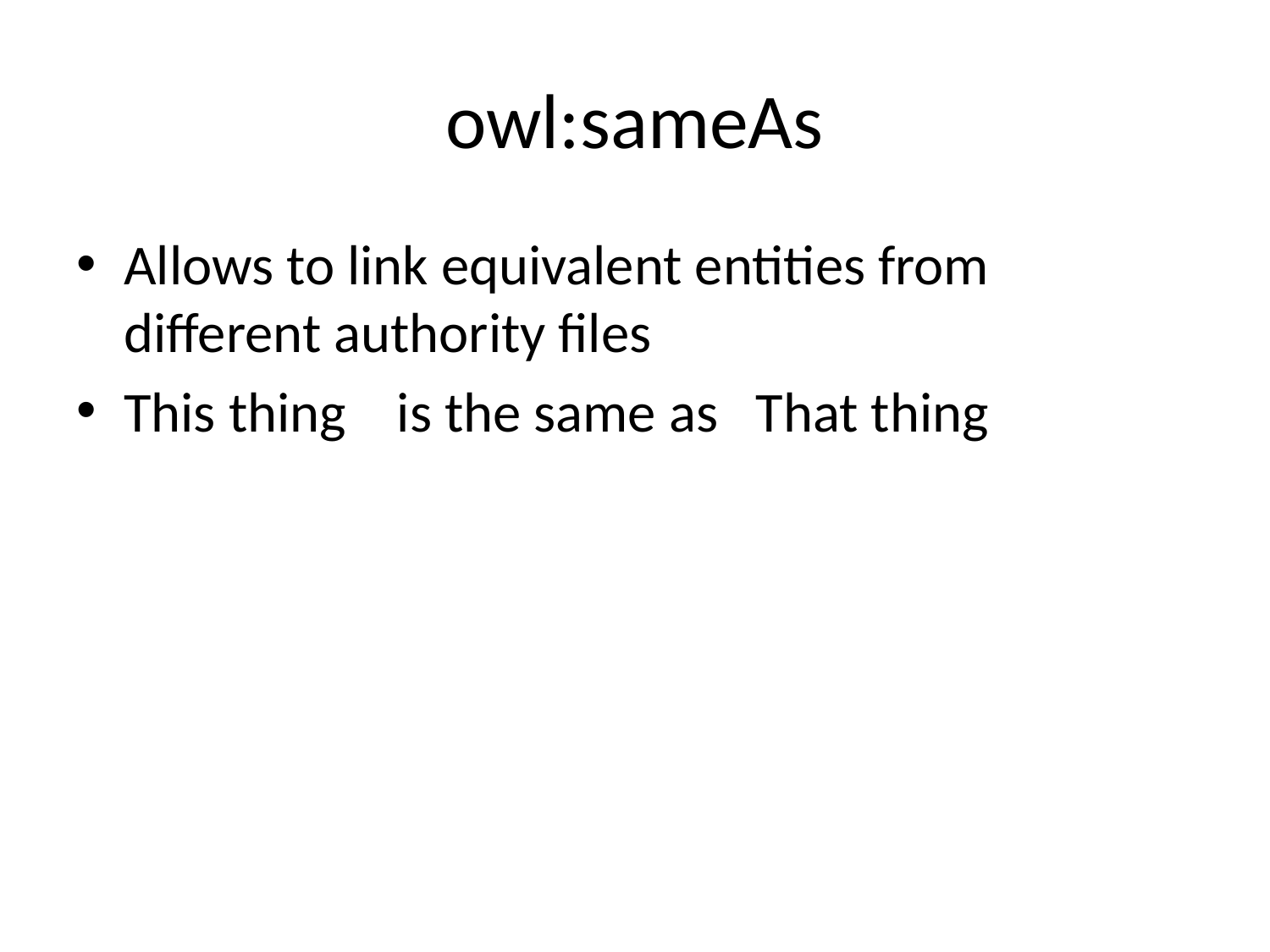

# owl:sameAs
Allows to link equivalent entities from different authority files
This thing    is the same as   That thing